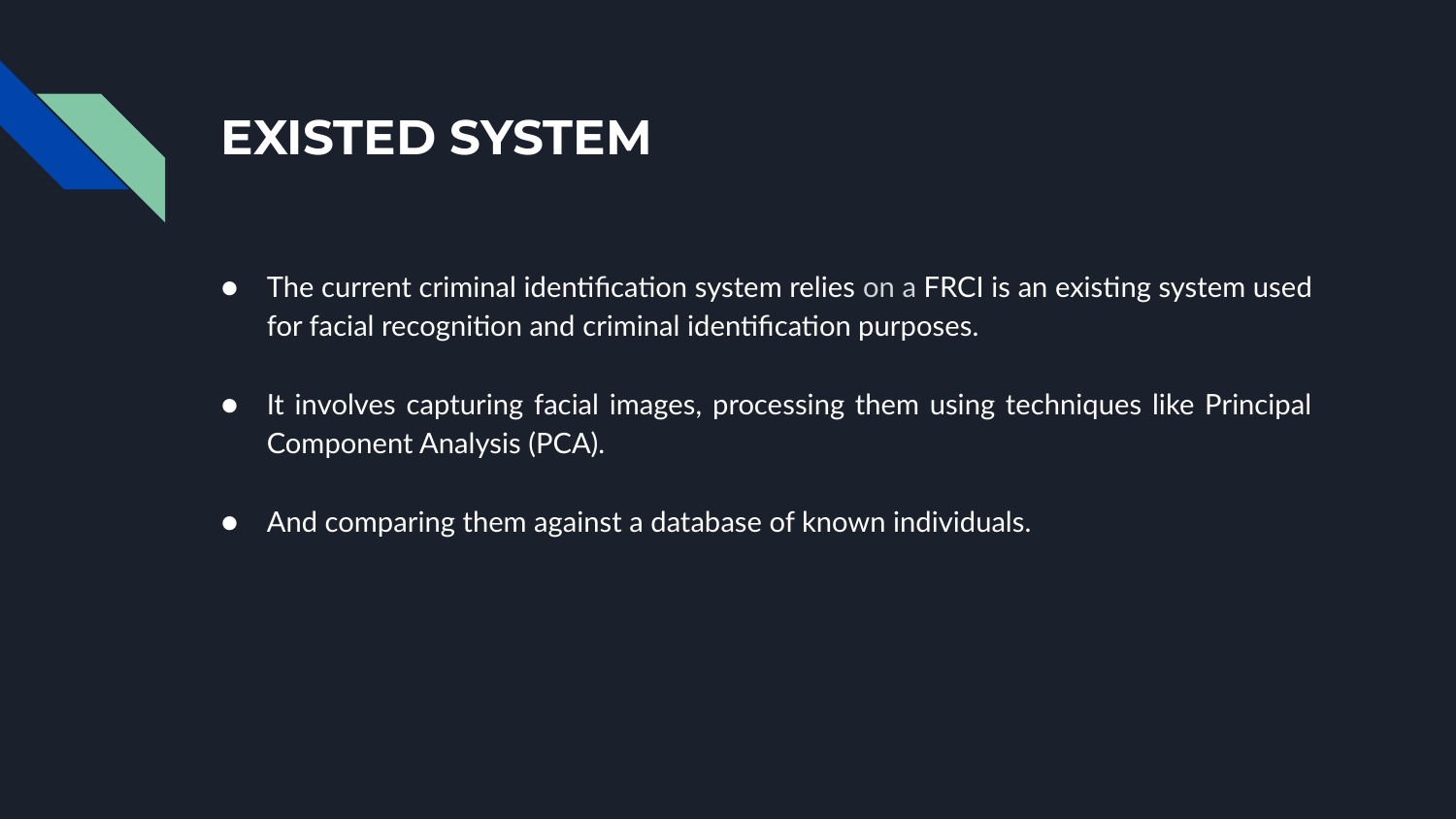

# EXISTED SYSTEM
The current criminal identification system relies on a FRCI is an existing system used for facial recognition and criminal identification purposes.

It involves capturing facial images, processing them using techniques like Principal Component Analysis (PCA).

And comparing them against a database of known individuals.